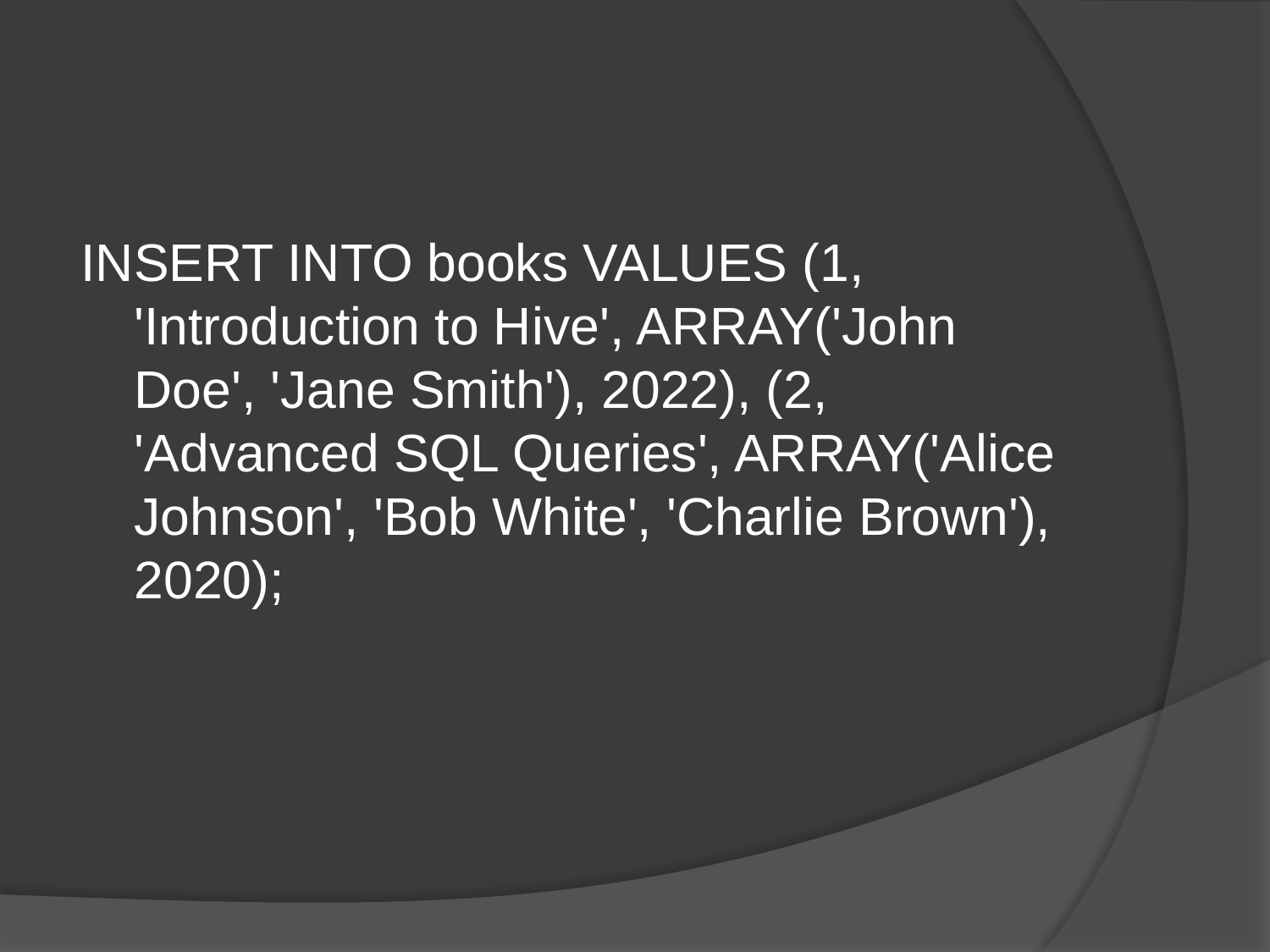

#
INSERT INTO books VALUES (1, 'Introduction to Hive', ARRAY('John Doe', 'Jane Smith'), 2022), (2, 'Advanced SQL Queries', ARRAY('Alice Johnson', 'Bob White', 'Charlie Brown'), 2020);